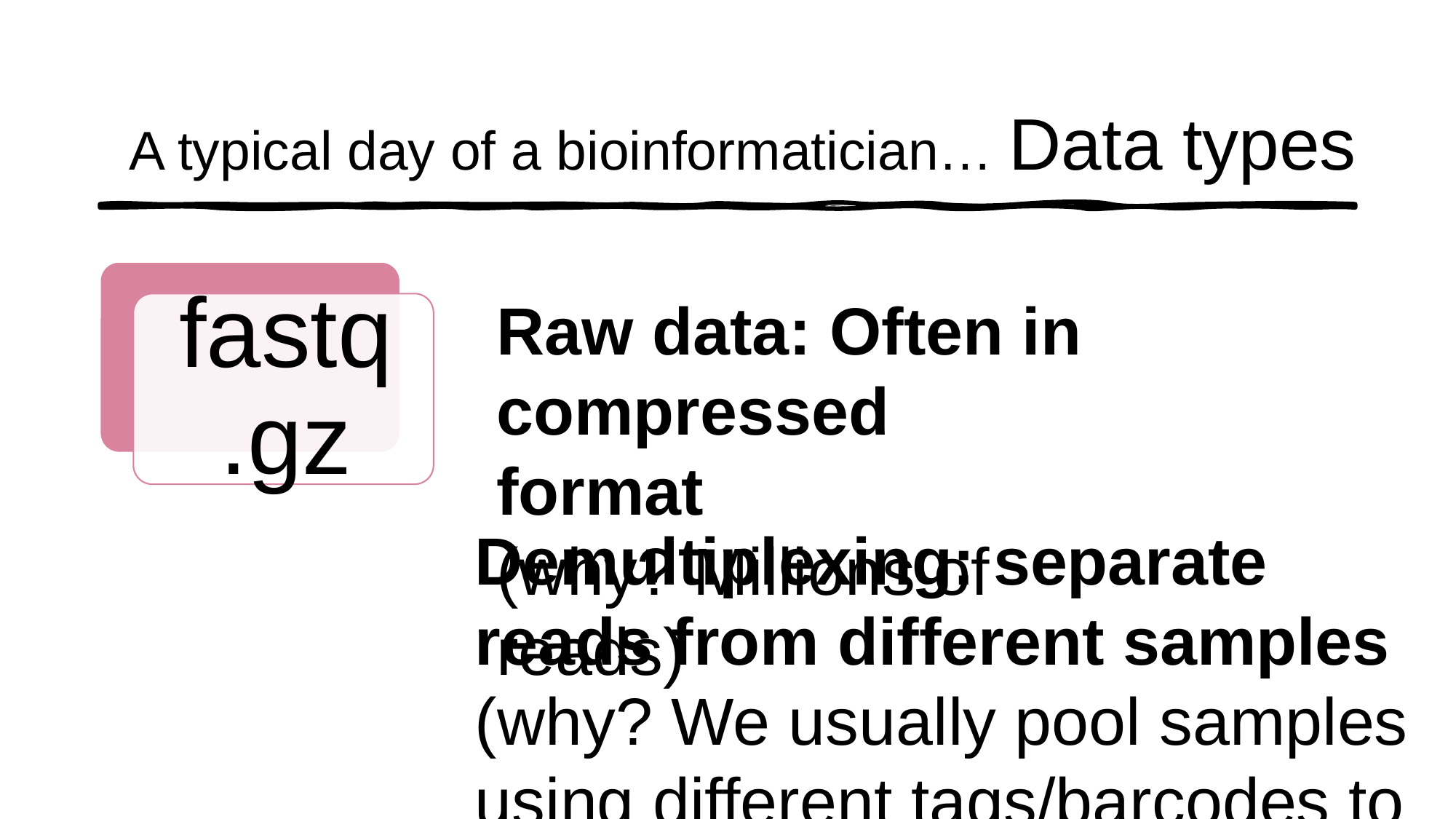

A typical day of a bioinformatician… Data types
fastq.gz
Raw data: Often in compressed format
(why? Millions of reads)

Demultiplexing: separate reads from different samples
(why? We usually pool samples using different tags/barcodes to be sequenced at the same time & same platform)